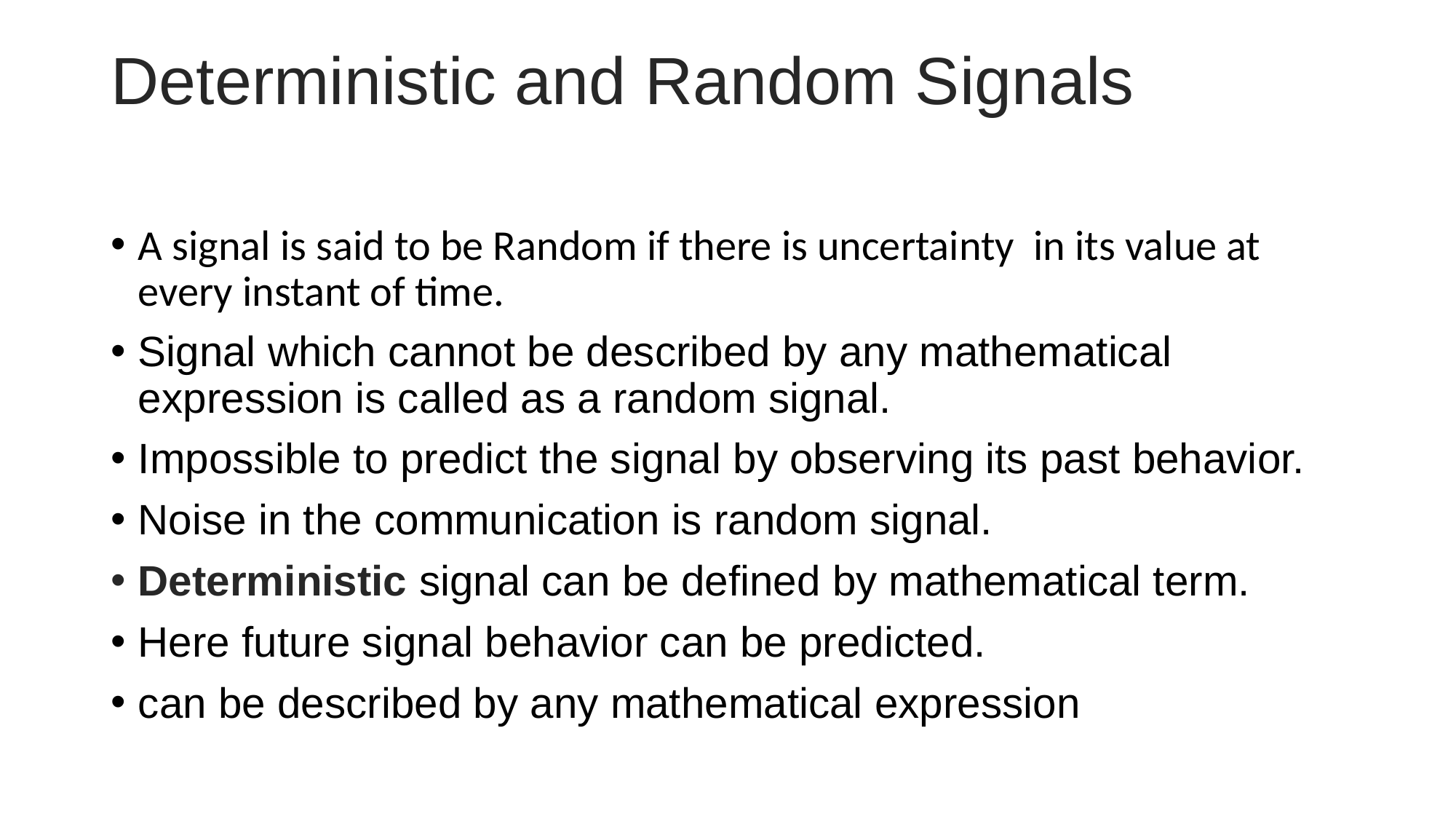

# Deterministic and Random Signals
A signal is said to be Random if there is uncertainty  in its value at every instant of time.
Signal which cannot be described by any mathematical expression is called as a random signal.
Impossible to predict the signal by observing its past behavior.
Noise in the communication is random signal.
Deterministic signal can be defined by mathematical term.
Here future signal behavior can be predicted.
can be described by any mathematical expression